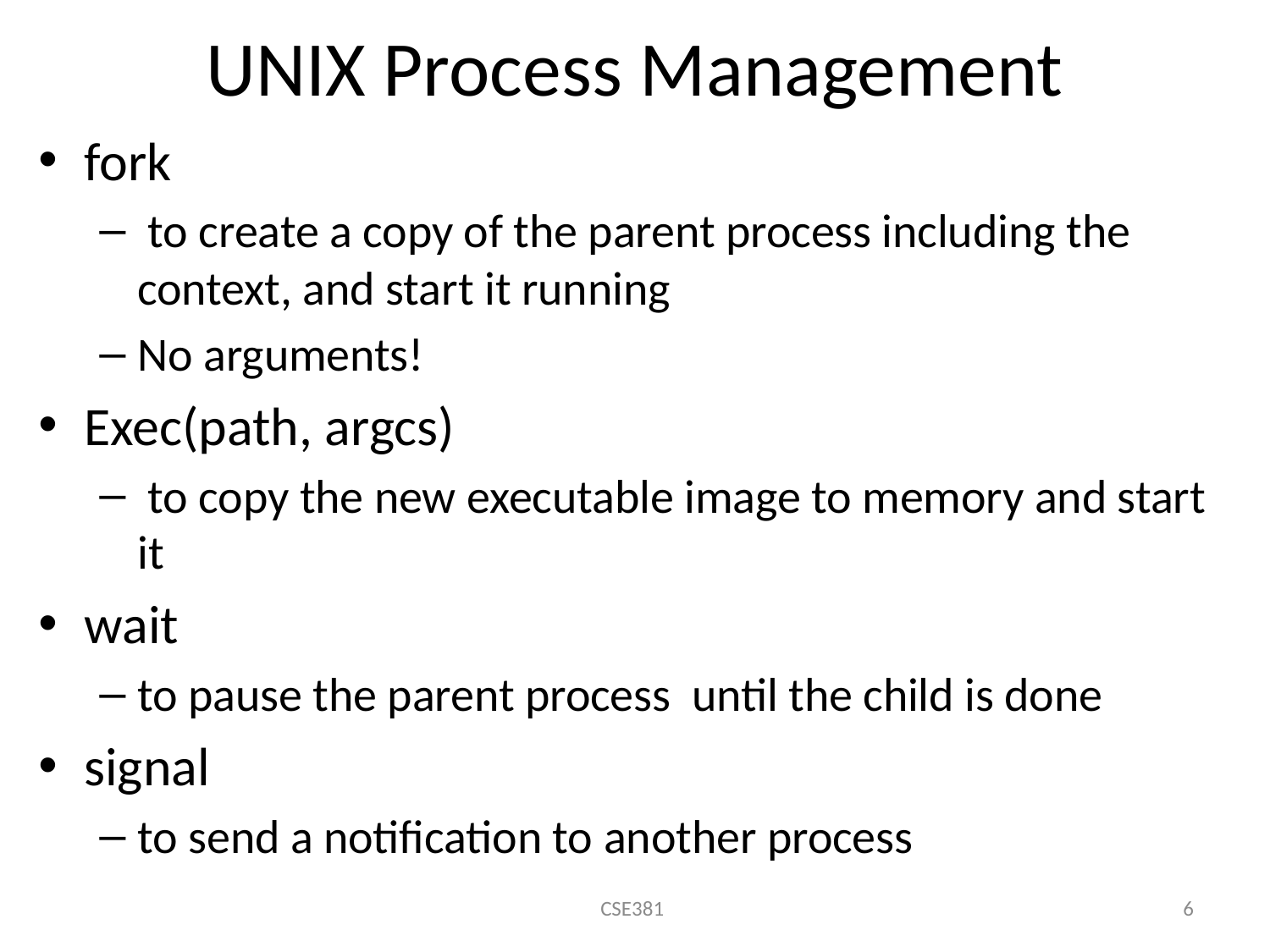

# UNIX Process Management
fork
 to create a copy of the parent process including the context, and start it running
No arguments!
Exec(path, argcs)
 to copy the new executable image to memory and start it
wait
to pause the parent process  until the child is done
signal
to send a notification to another process
CSE381
6